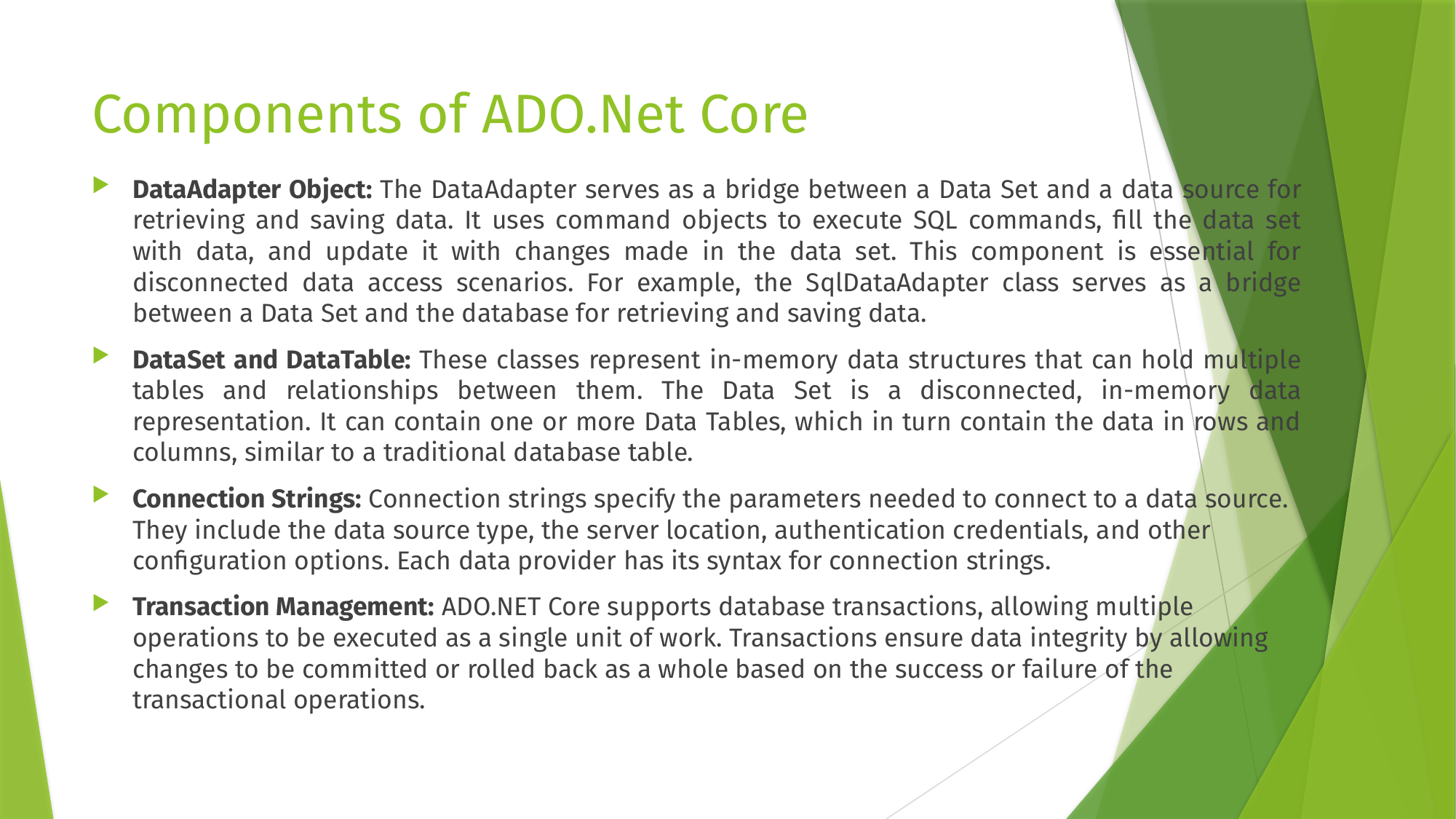

# Components of ADO.Net Core
DataAdapter Object: The DataAdapter serves as a bridge between a Data Set and a data source for retrieving and saving data. It uses command objects to execute SQL commands, fill the data set with data, and update it with changes made in the data set. This component is essential for disconnected data access scenarios. For example, the SqlDataAdapter class serves as a bridge between a Data Set and the database for retrieving and saving data.
DataSet and DataTable: These classes represent in-memory data structures that can hold multiple tables and relationships between them. The Data Set is a disconnected, in-memory data representation. It can contain one or more Data Tables, which in turn contain the data in rows and columns, similar to a traditional database table.
Connection Strings: Connection strings specify the parameters needed to connect to a data source. They include the data source type, the server location, authentication credentials, and other configuration options. Each data provider has its syntax for connection strings.
Transaction Management: ADO.NET Core supports database transactions, allowing multiple operations to be executed as a single unit of work. Transactions ensure data integrity by allowing changes to be committed or rolled back as a whole based on the success or failure of the transactional operations.